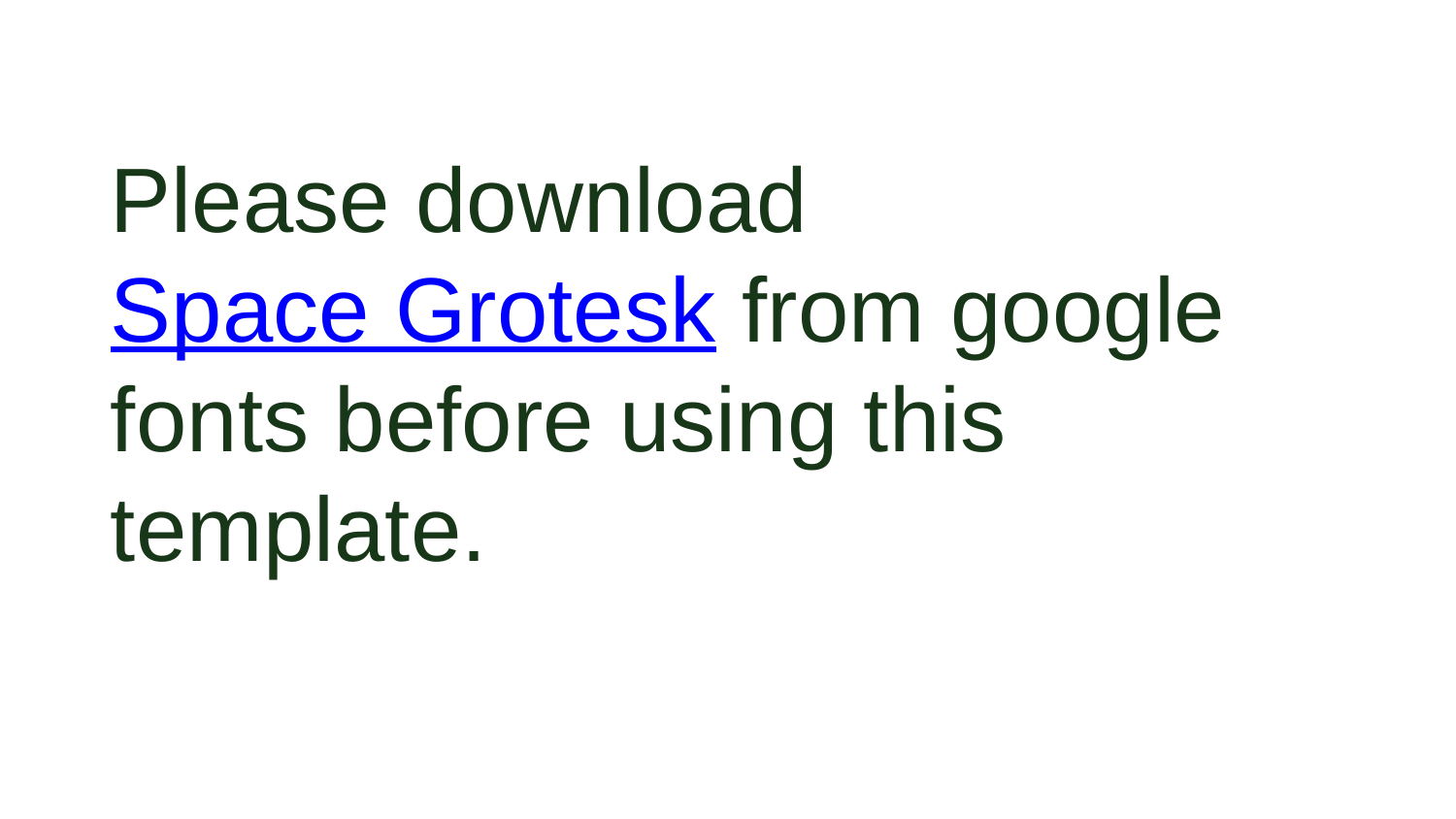

# Please download Space Grotesk from google fonts before using this template.